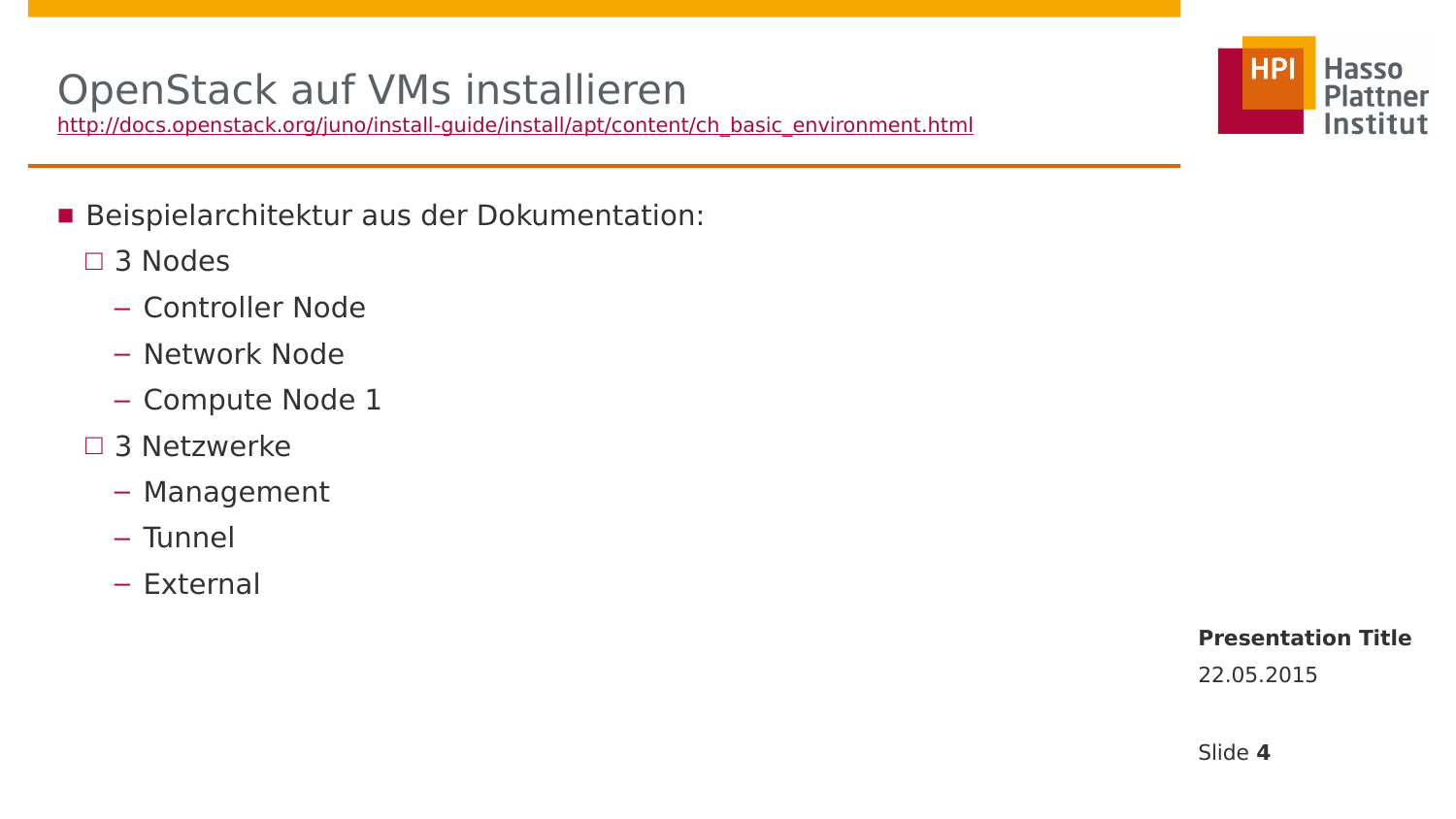

# OpenStack auf VMs installieren http://docs.openstack.org/juno/install-guide/install/apt/content/ch_basic_environment.html
Beispielarchitektur aus der Dokumentation:
3 Nodes
Controller Node
Network Node
Compute Node 1
3 Netzwerke
Management
Tunnel
External
Presentation Title
22.05.2015
Slide 4